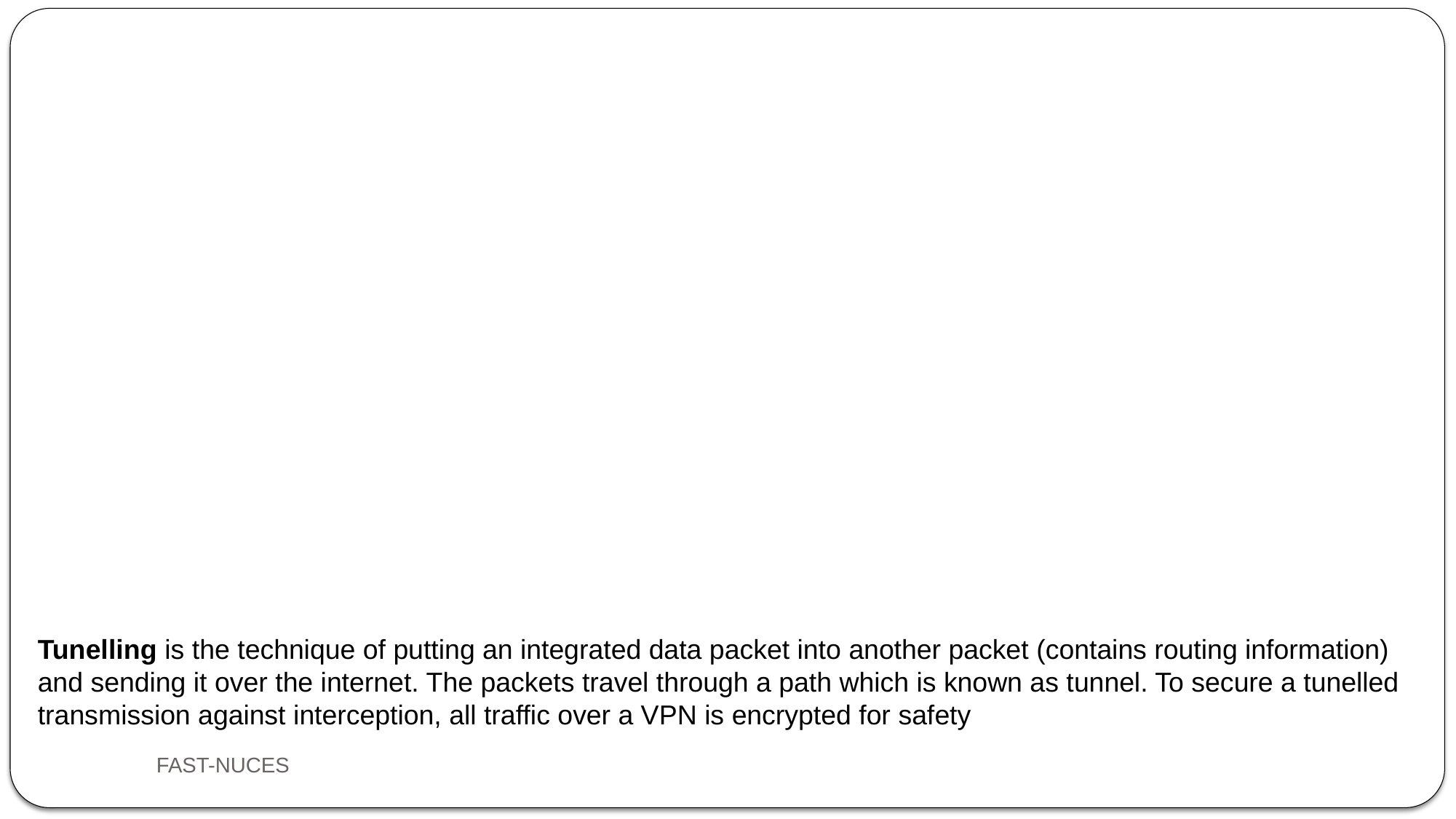

Tunelling is the technique of putting an integrated data packet into another packet (contains routing information) and sending it over the internet. The packets travel through a path which is known as tunnel. To secure a tunelled transmission against interception, all traffic over a VPN is encrypted for safety
FAST-NUCES